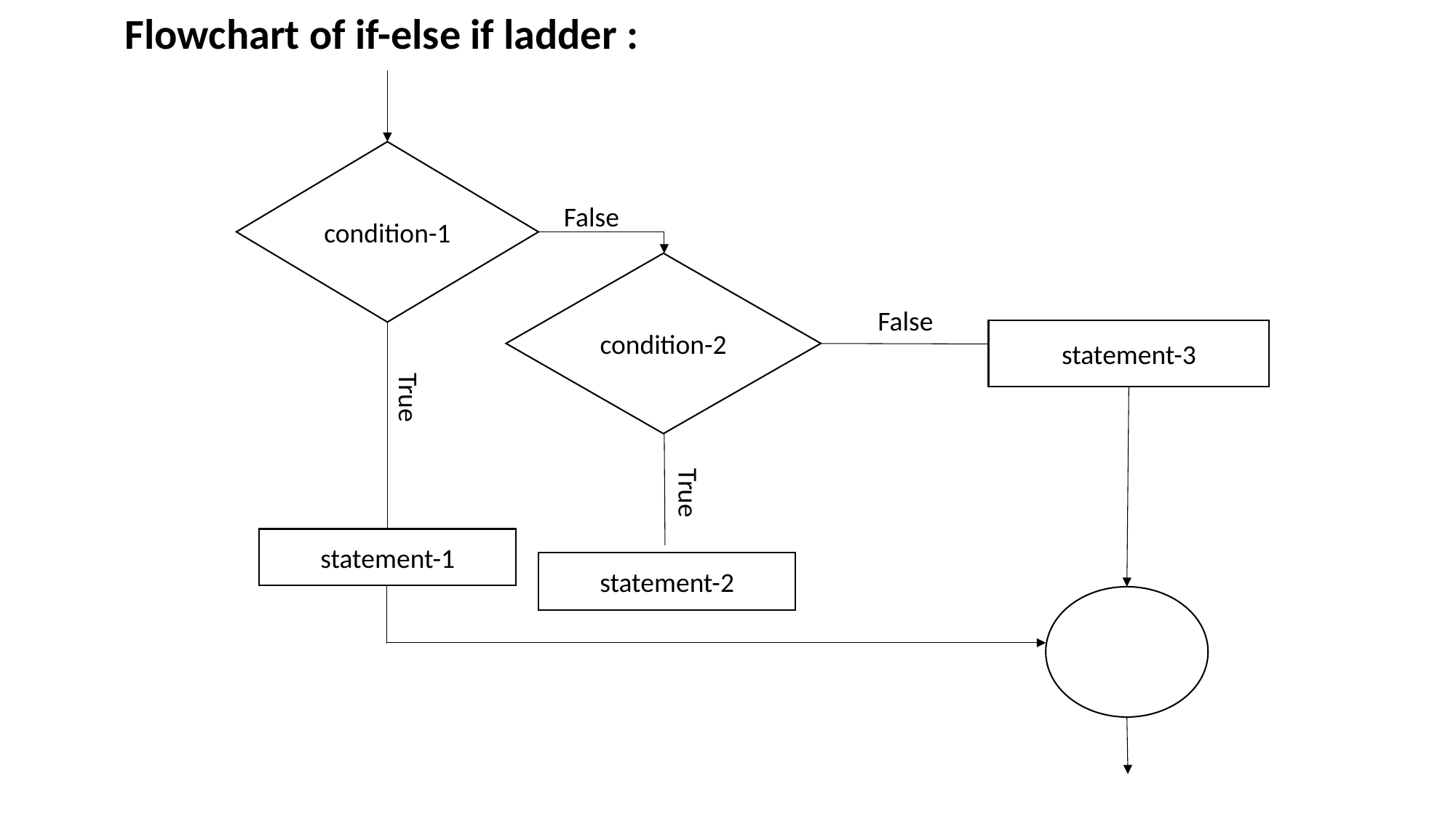

Flowchart of if-else if ladder :
condition-1
condition-2

False
False
True
True
statement-3
statement-1
statement-2